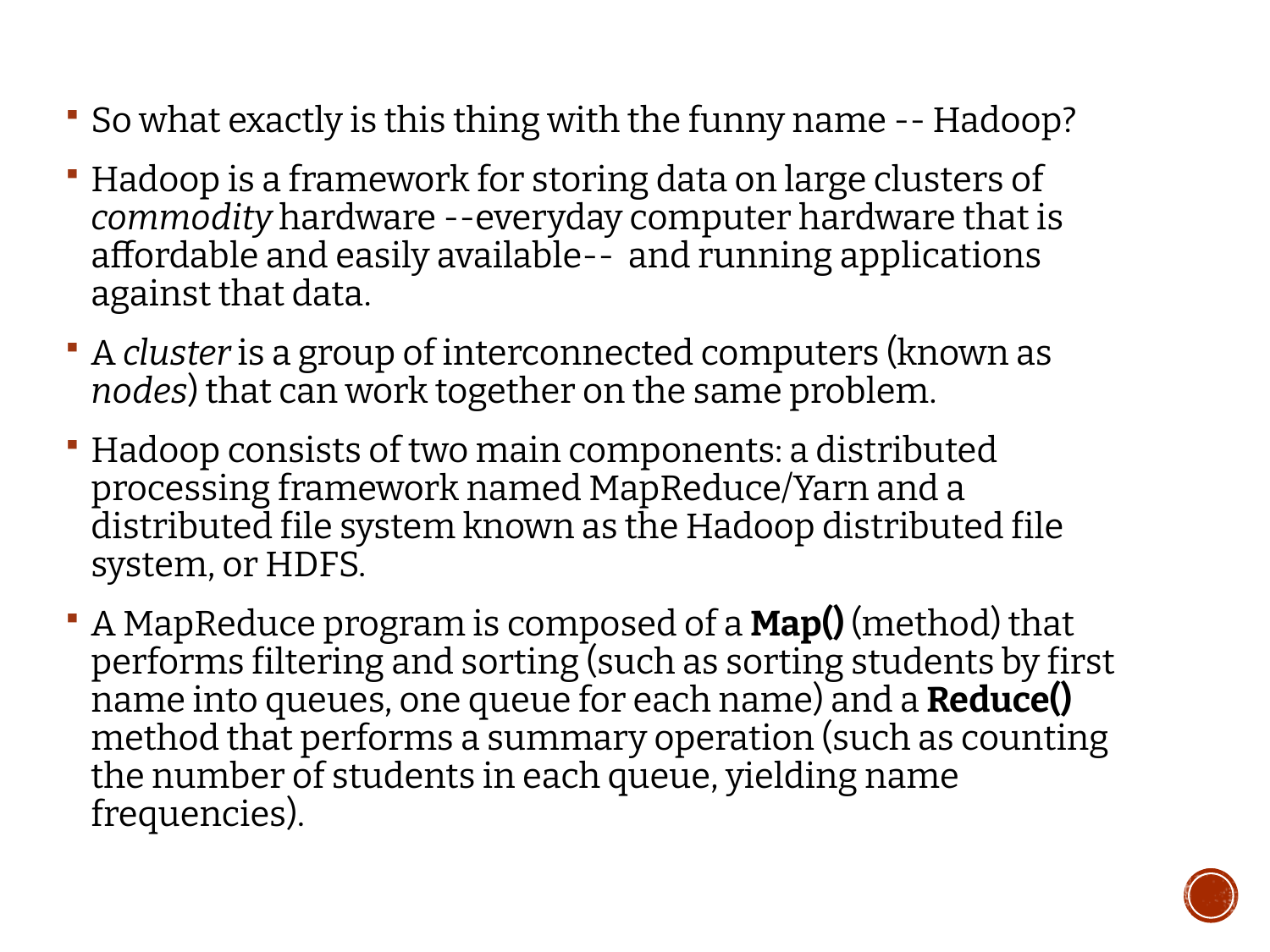

So what exactly is this thing with the funny name -- Hadoop?
Hadoop is a framework for storing data on large clusters of commodity hardware --everyday computer hardware that is affordable and easily available--  and running applications against that data.
A cluster is a group of interconnected computers (known as nodes) that can work together on the same problem.
Hadoop consists of two main components: a distributed processing framework named MapReduce/Yarn and a distributed file system known as the Hadoop distributed file system, or HDFS.
A MapReduce program is composed of a Map() (method) that performs filtering and sorting (such as sorting students by first name into queues, one queue for each name) and a Reduce() method that performs a summary operation (such as counting the number of students in each queue, yielding name frequencies).